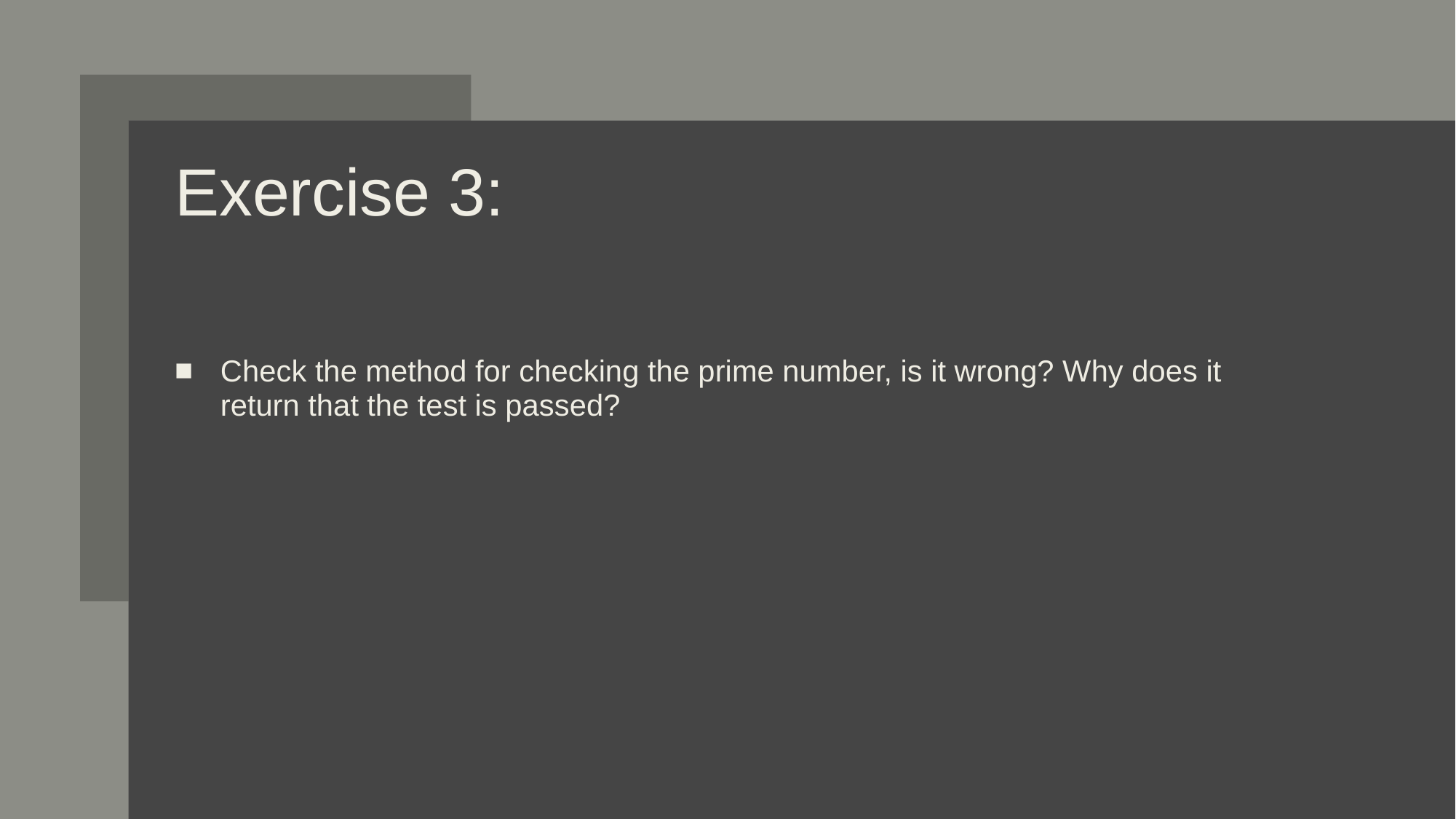

# Exercise 3:
Check the method for checking the prime number, is it wrong? Why does it return that the test is passed?